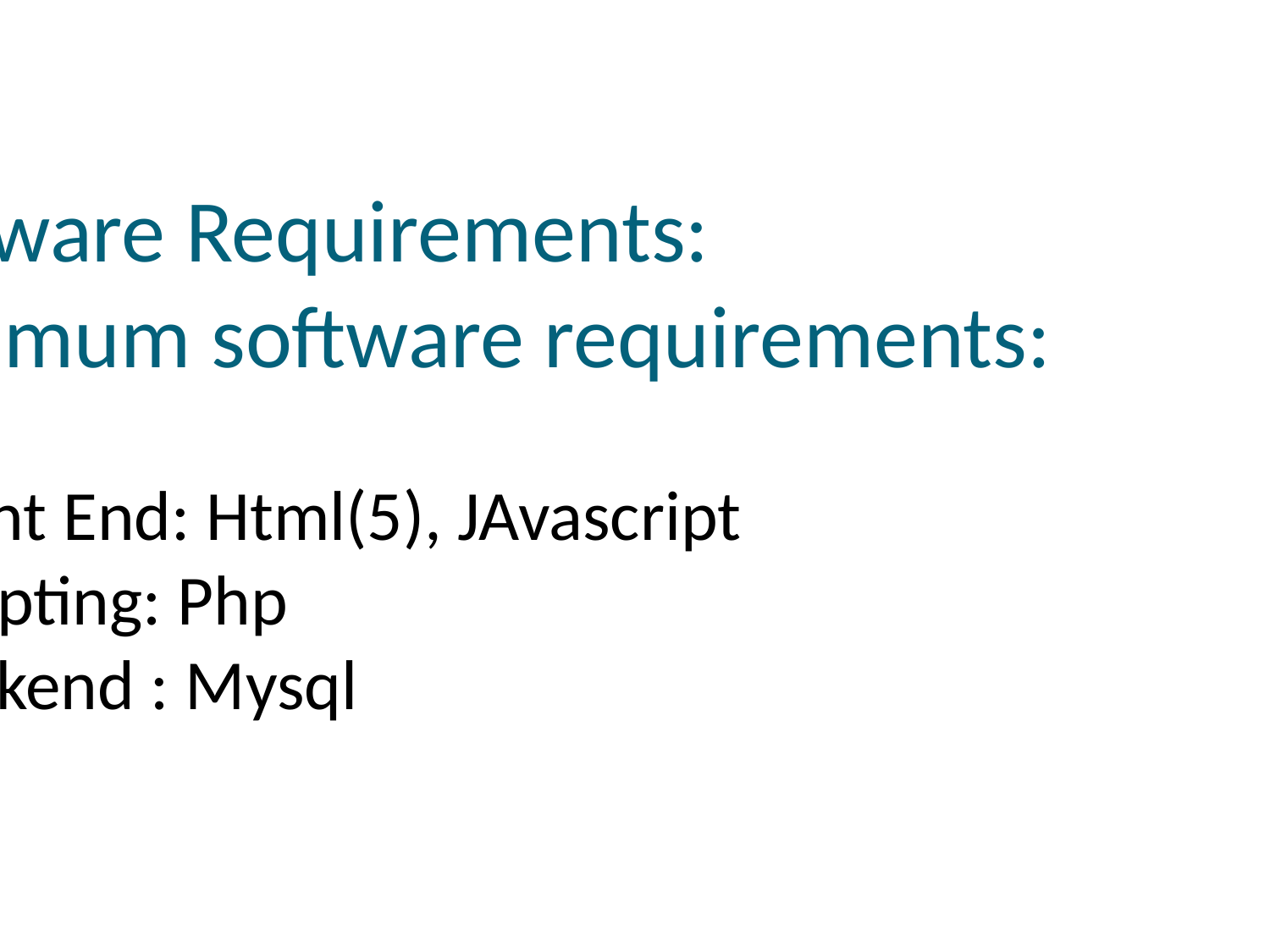

# Software Requirements: minimum software requirements: Front End: Html(5), JAvascript Scripting: Php Backend : Mysql